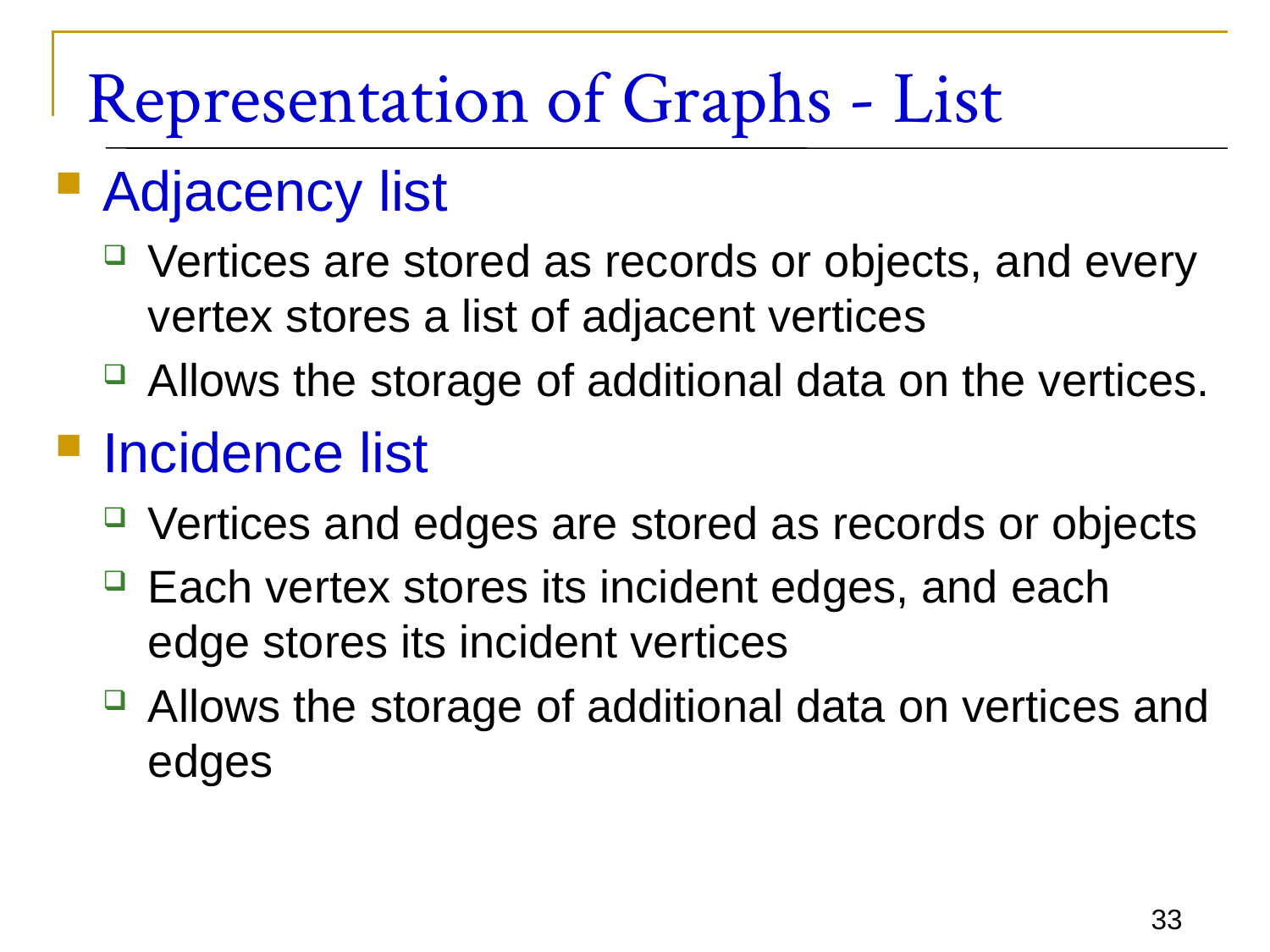

# Representation of Graphs - List
Adjacency list
Vertices are stored as records or objects, and every vertex stores a list of adjacent vertices
Allows the storage of additional data on the vertices.
Incidence list
Vertices and edges are stored as records or objects
Each vertex stores its incident edges, and each edge stores its incident vertices
Allows the storage of additional data on vertices and edges